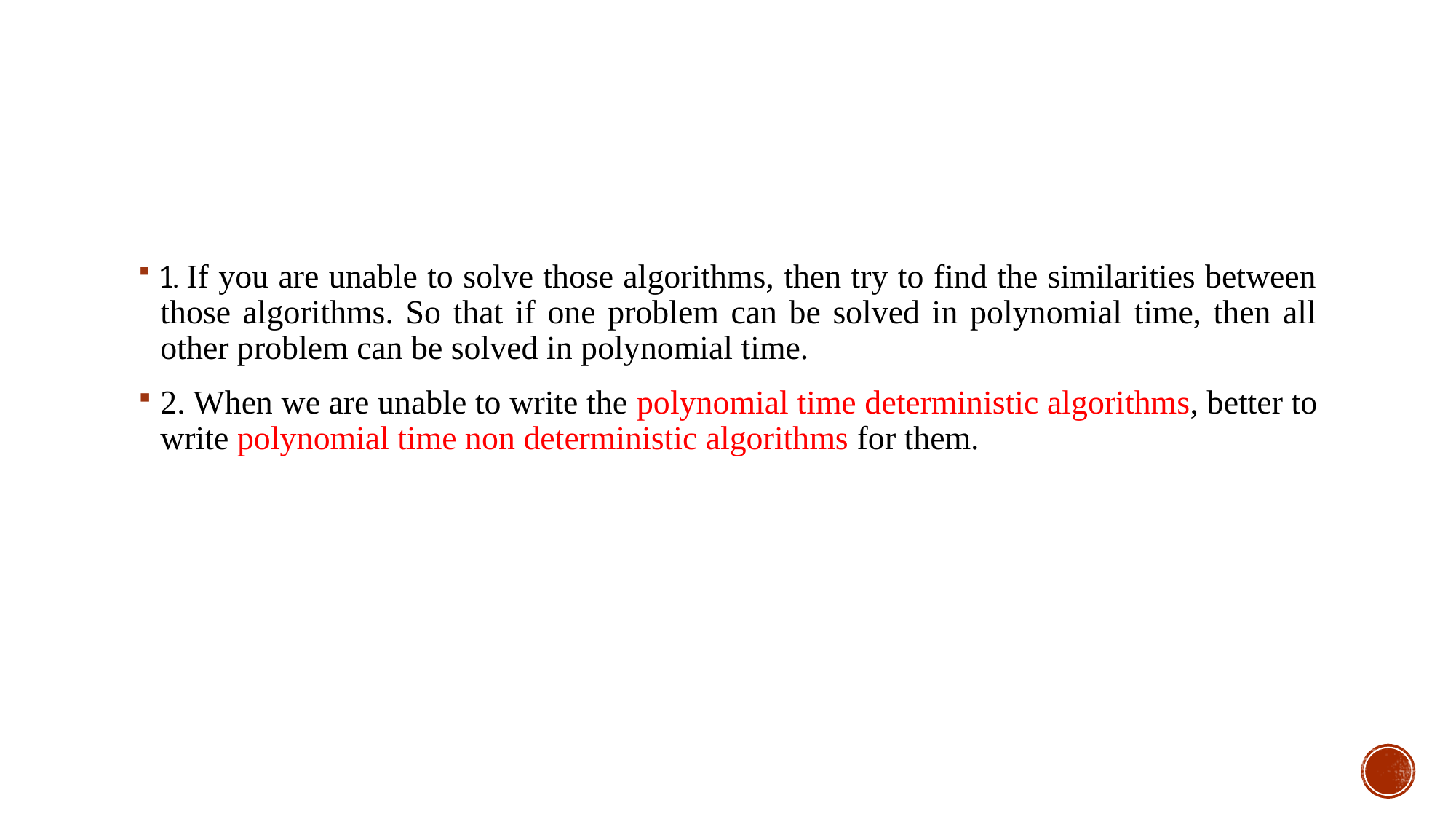

#
1. If you are unable to solve those algorithms, then try to find the similarities between those algorithms. So that if one problem can be solved in polynomial time, then all other problem can be solved in polynomial time.
2. When we are unable to write the polynomial time deterministic algorithms, better to write polynomial time non deterministic algorithms for them.